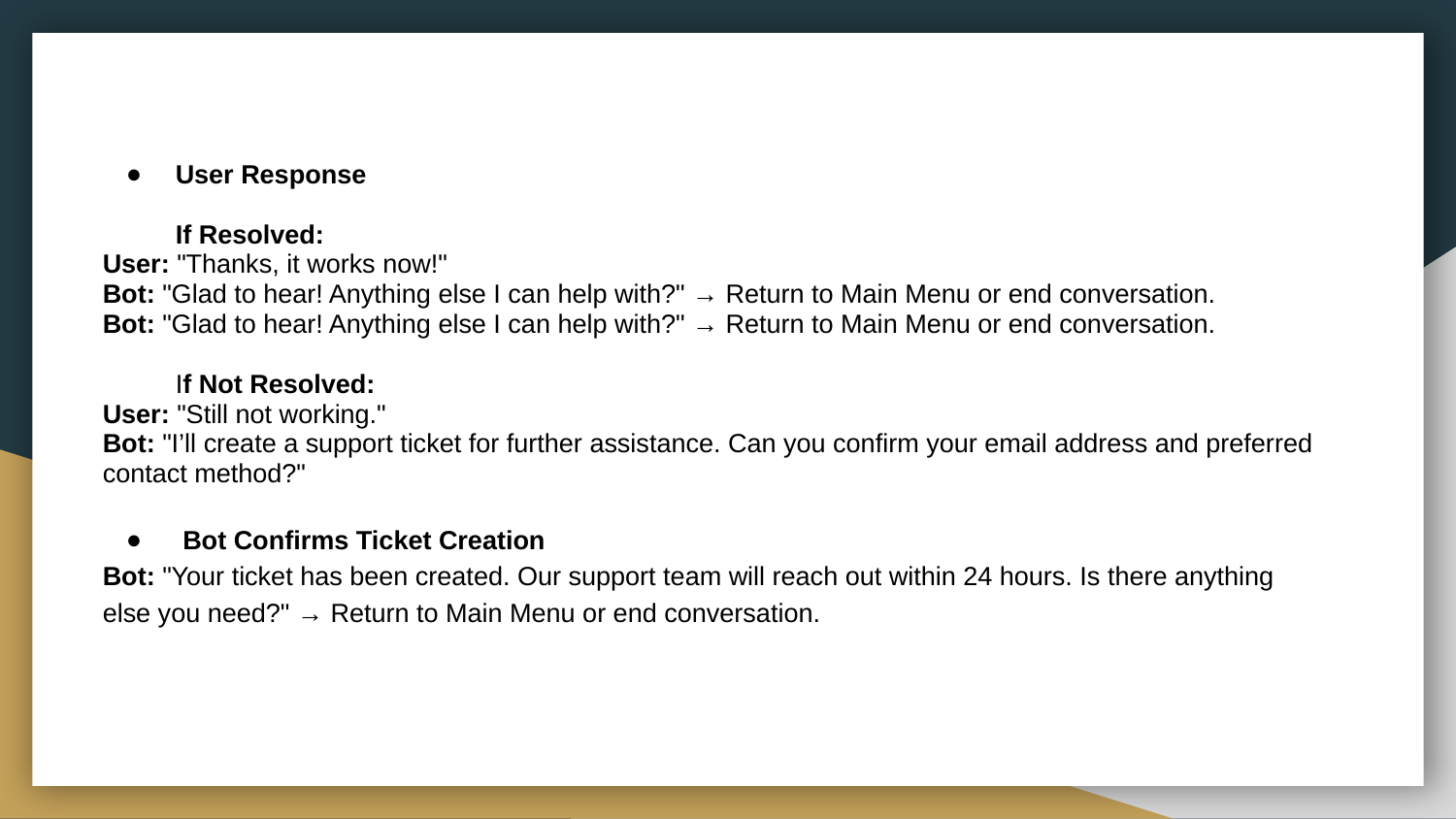

#
User Response
If Resolved:
User: "Thanks, it works now!"
Bot: "Glad to hear! Anything else I can help with?" → Return to Main Menu or end conversation.
Bot: "Glad to hear! Anything else I can help with?" → Return to Main Menu or end conversation.

If Not Resolved:
User: "Still not working."
Bot: "I’ll create a support ticket for further assistance. Can you confirm your email address and preferred contact method?"

 Bot Confirms Ticket Creation
Bot: "Your ticket has been created. Our support team will reach out within 24 hours. Is there anything else you need?" → Return to Main Menu or end conversation.